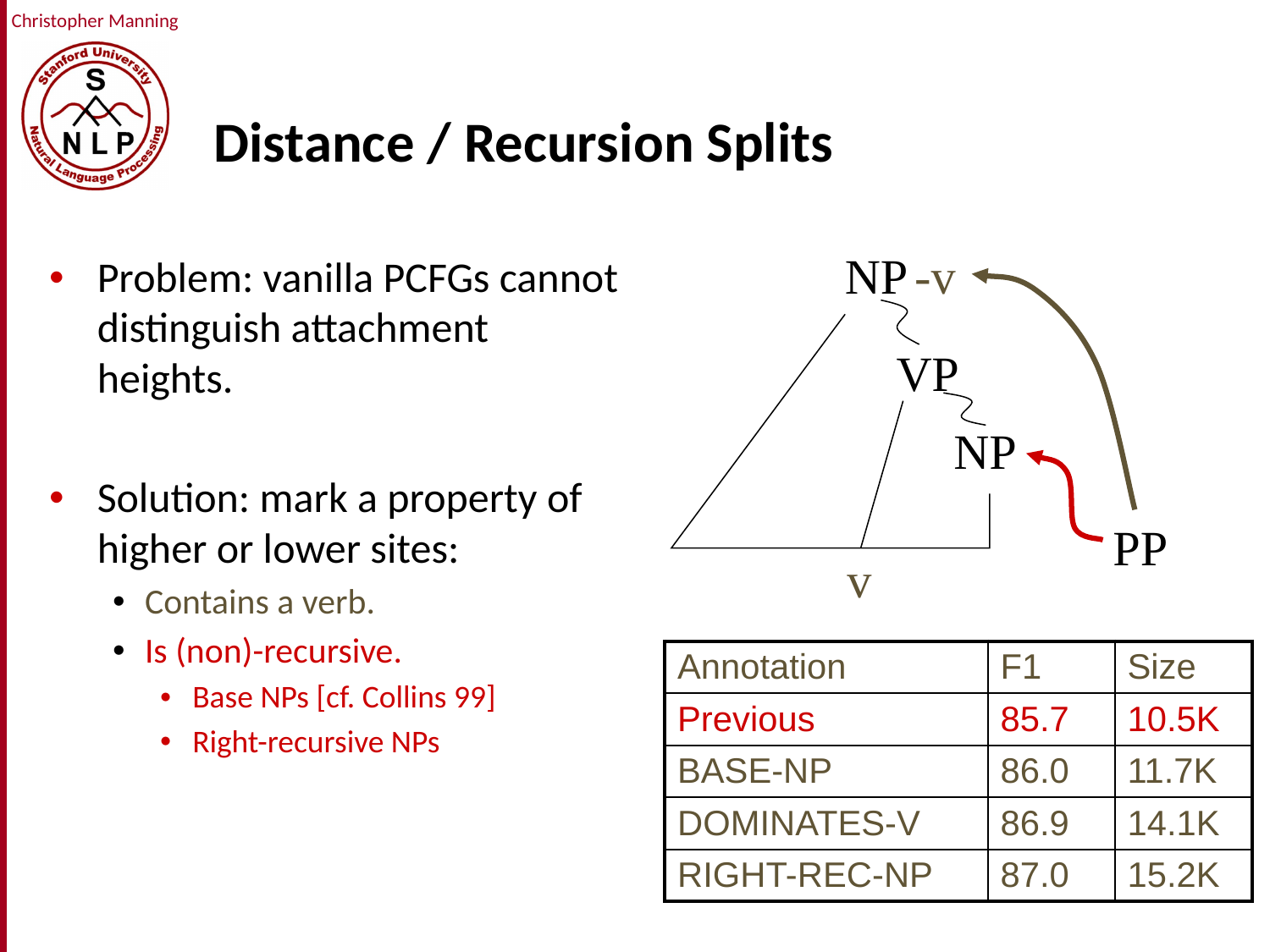

# Distance / Recursion Splits
NP
-v
Problem: vanilla PCFGs cannot distinguish attachment heights.

Solution: mark a property of higher or lower sites:
Contains a verb.
Is (non)-recursive.
Base NPs [cf. Collins 99]
Right-recursive NPs

VP

NP

PP
v
| Annotation | F1 | Size |
| --- | --- | --- |
| Previous | 85.7 | 10.5K |
| BASE-NP | 86.0 | 11.7K |
| DOMINATES-V | 86.9 | 14.1K |
| RIGHT-REC-NP | 87.0 | 15.2K |